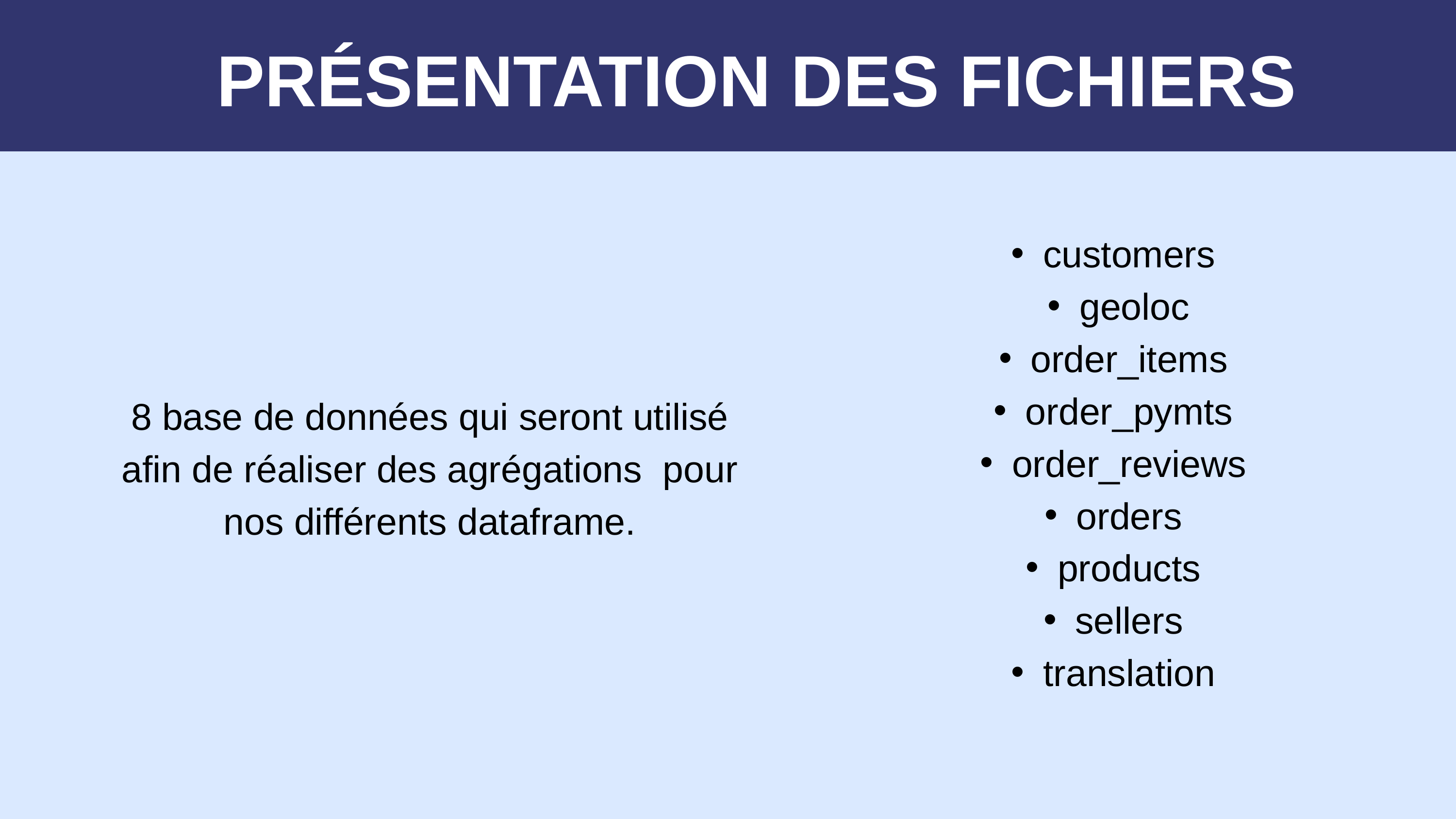

PRÉSENTATION DES FICHIERS
customers
geoloc
order_items
order_pymts
order_reviews
orders
products
sellers
translation
8 base de données qui seront utilisé afin de réaliser des agrégations  pour nos différents dataframe.